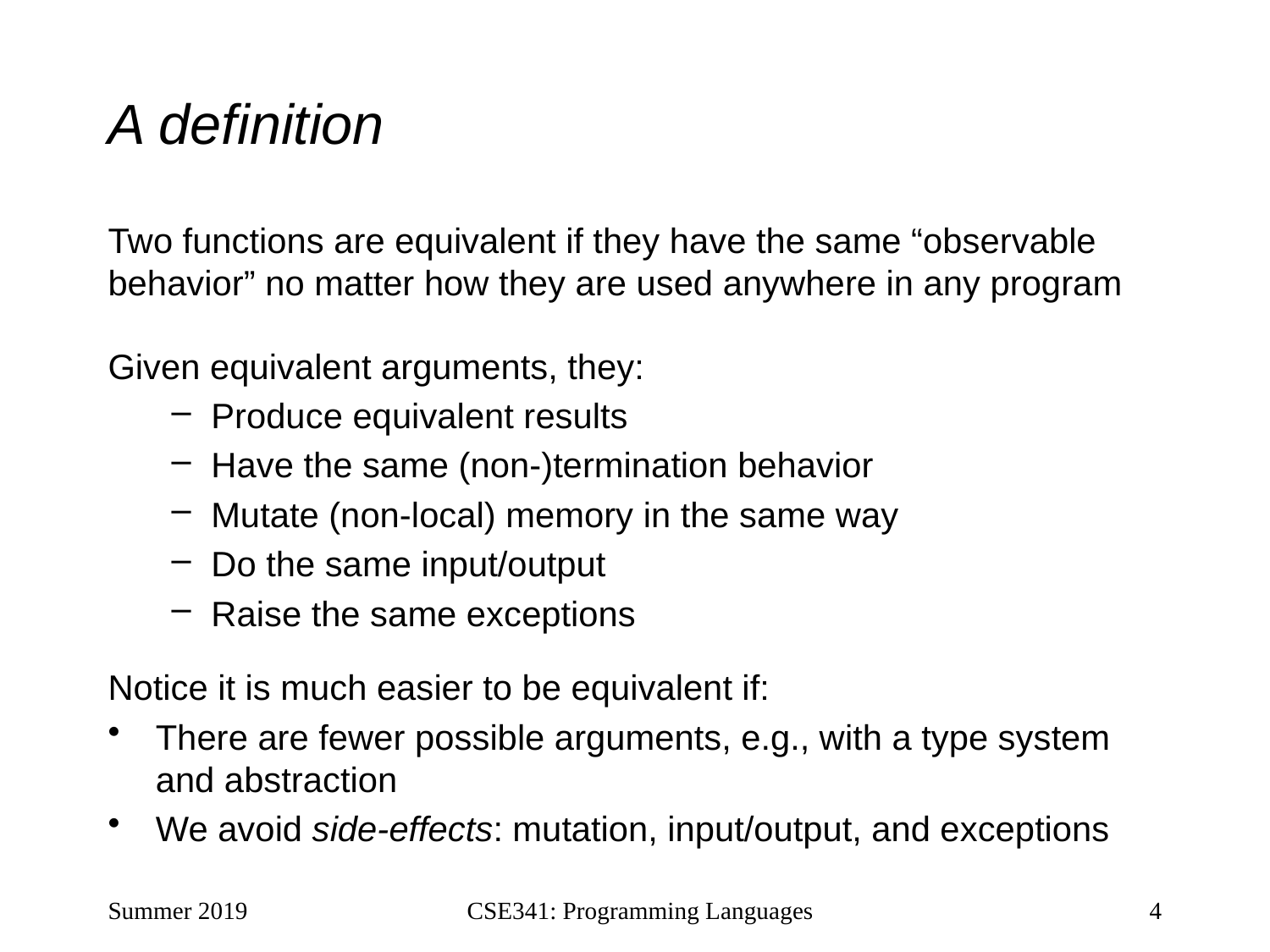

# A definition
Two functions are equivalent if they have the same “observable behavior” no matter how they are used anywhere in any program

Given equivalent arguments, they:
Produce equivalent results
Have the same (non-)termination behavior
Mutate (non-local) memory in the same way
Do the same input/output
Raise the same exceptions

Notice it is much easier to be equivalent if:
There are fewer possible arguments, e.g., with a type system and abstraction
We avoid side-effects: mutation, input/output, and exceptions
Summer 2019
CSE341: Programming Languages
4